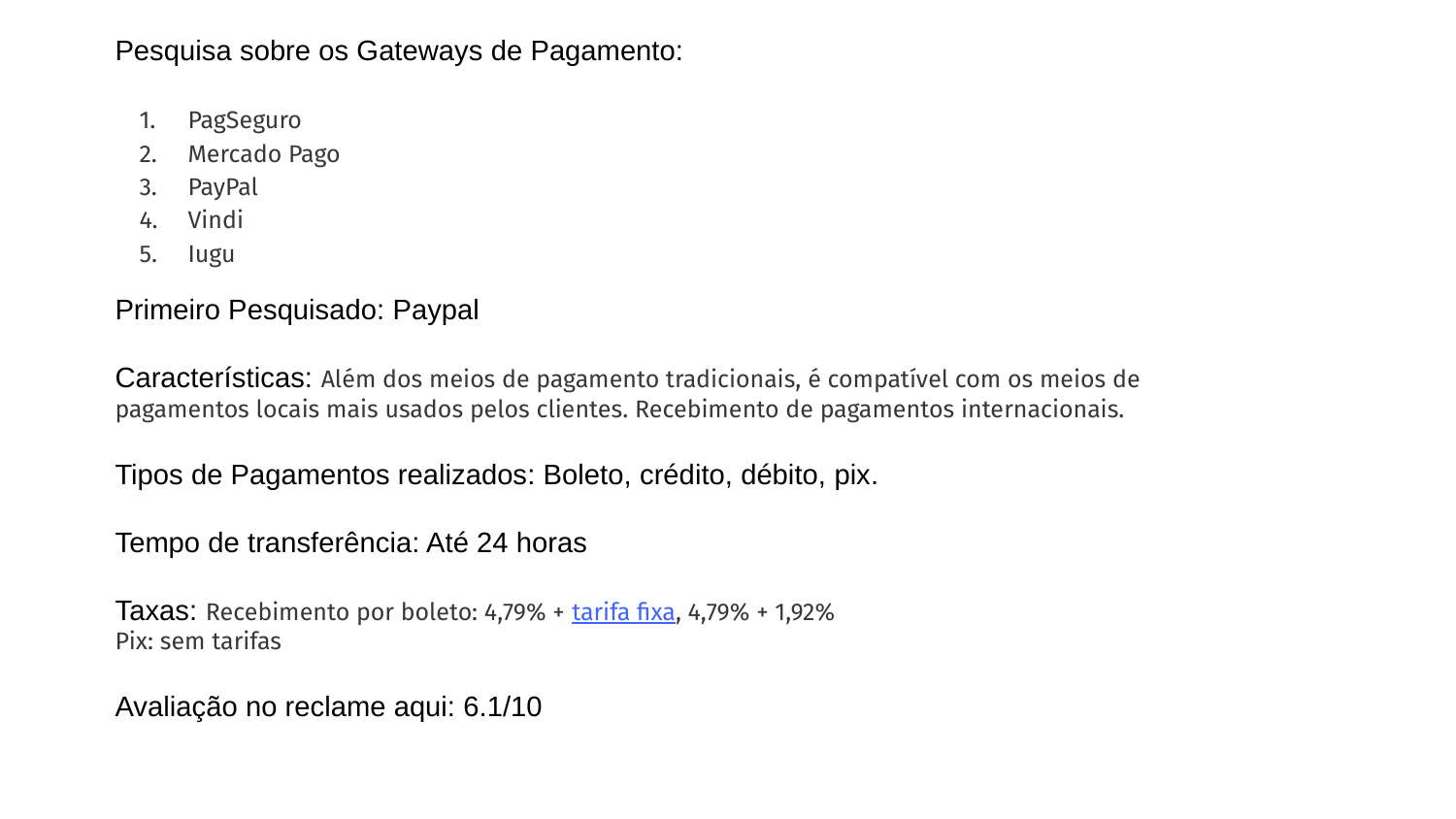

Pesquisa sobre os Gateways de Pagamento:

PagSeguro
Mercado Pago
PayPal
Vindi
Iugu
Primeiro Pesquisado: Paypal

Características: Além dos meios de pagamento tradicionais, é compatível com os meios de pagamentos locais mais usados pelos clientes. Recebimento de pagamentos internacionais.

Tipos de Pagamentos realizados: Boleto, crédito, débito, pix.

Tempo de transferência: Até 24 horas

Taxas: Recebimento por boleto: 4,79% + tarifa fixa, 4,79% + 1,92%
Pix: sem tarifas

Avaliação no reclame aqui: 6.1/10